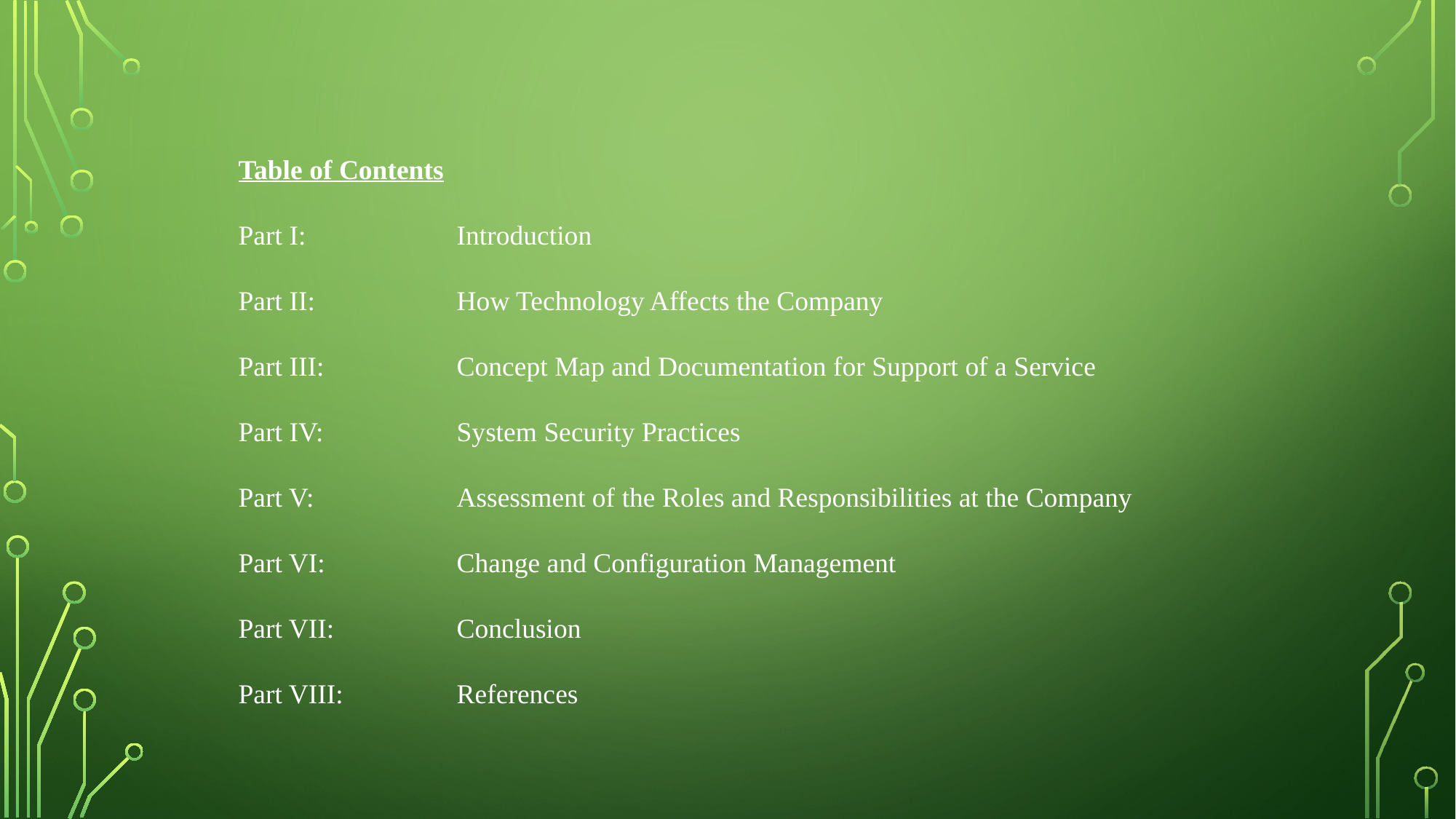

Table of Contents
Part I:		Introduction
Part II:		How Technology Affects the Company
Part III:		Concept Map and Documentation for Support of a Service
Part IV:		System Security Practices
Part V:		Assessment of the Roles and Responsibilities at the Company
Part VI:		Change and Configuration Management
Part VII:		Conclusion
Part VIII:		References